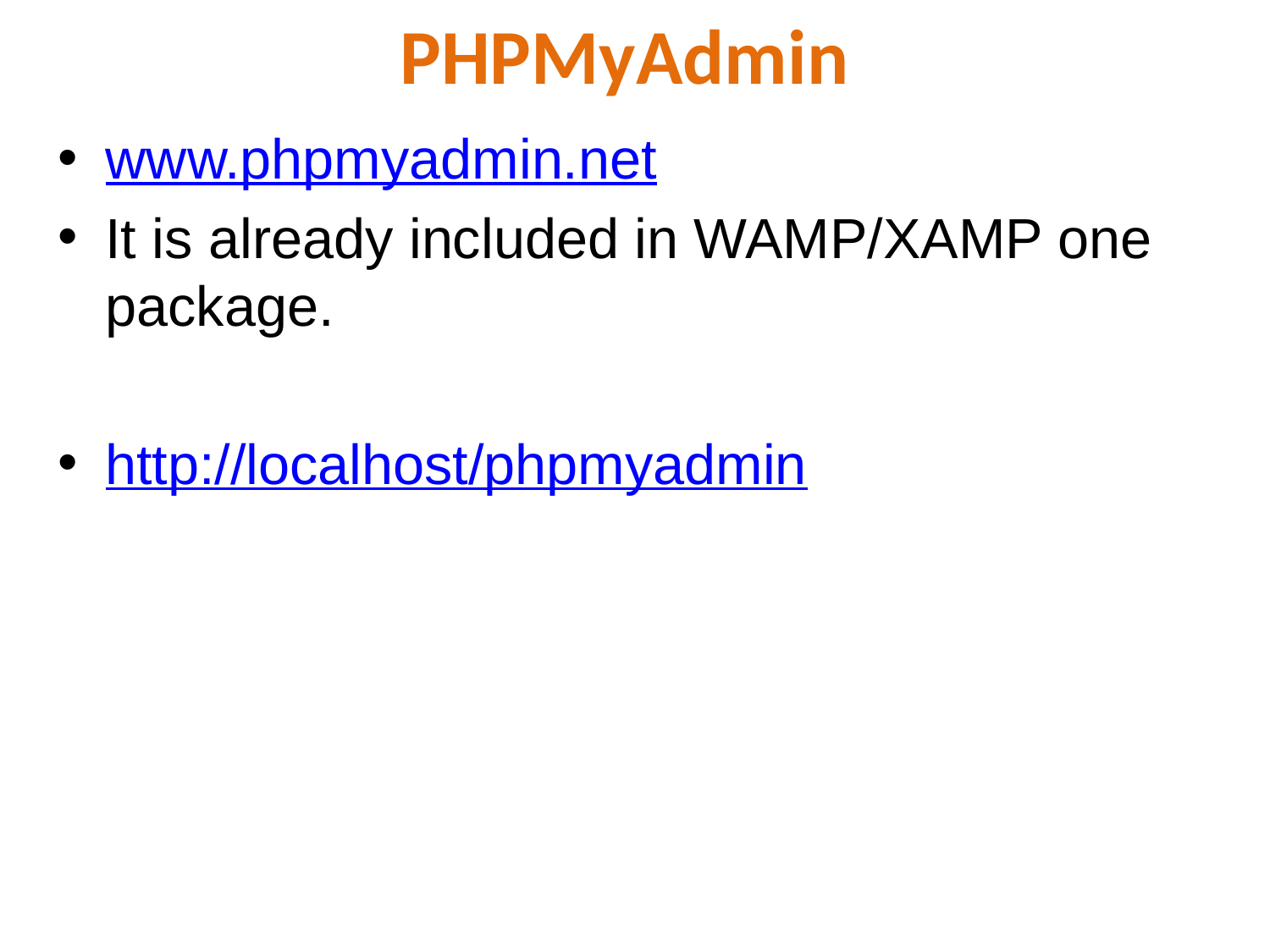

# PHPMyAdmin
www.phpmyadmin.net
It is already included in WAMP/XAMP one package.

http://localhost/phpmyadmin